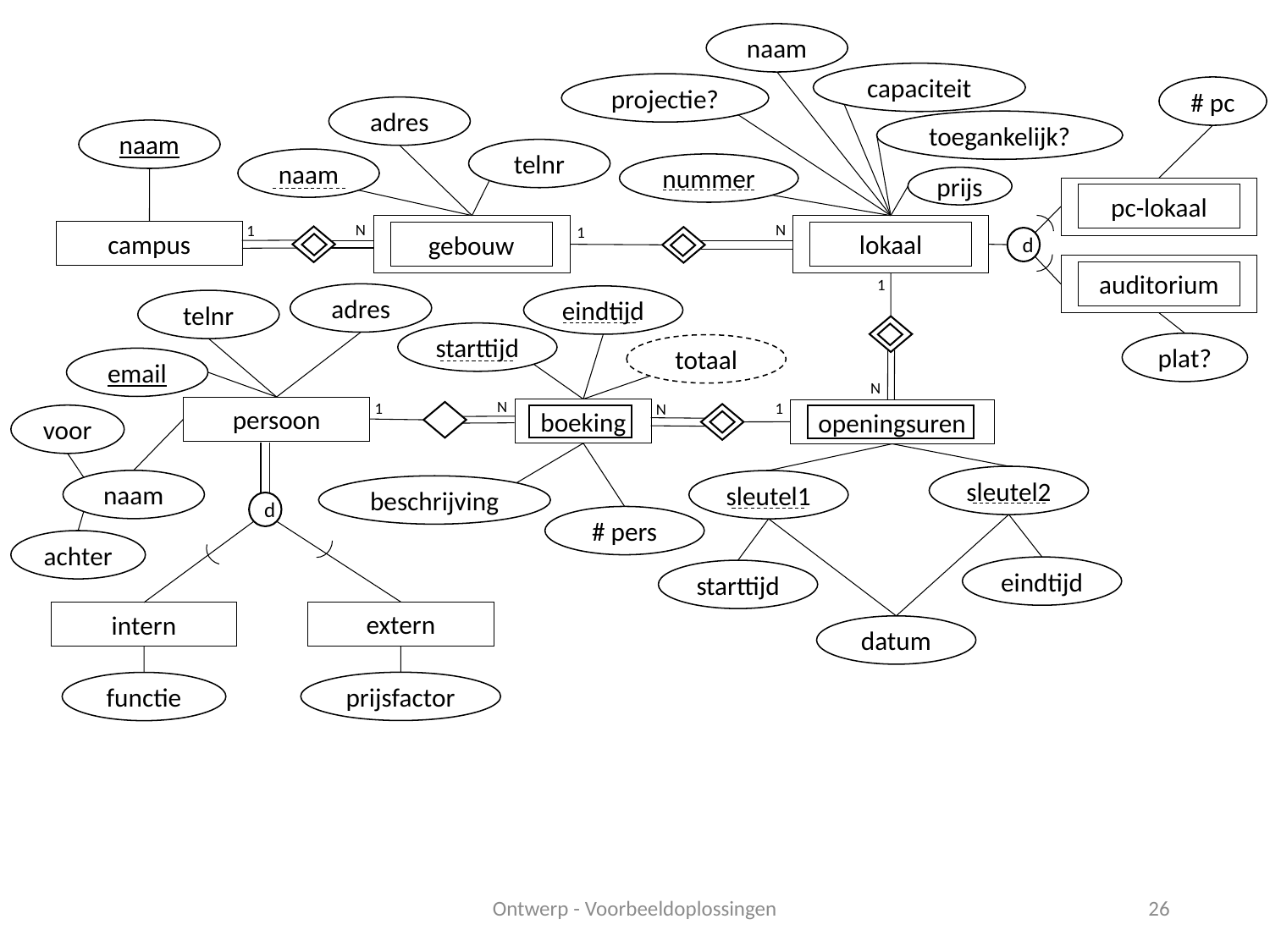

naam
capaciteit
projectie?
# pc
adres
toegankelijk?
naam
telnr
naam
nummer
prijs

pc-lokaal
N
N
1

1
campus
lokaal
gebouw

d

auditorium
1
adres
eindtijd
telnr

starttijd

plat?
totaal
email
N
N
1
1
N
persoon
boeking
openingsuren

voor

sleutel2
naam
sleutel1
beschrijving
d
# pers

achter

eindtijd
starttijd
extern
intern
datum
prijsfactor
functie
Ontwerp - Voorbeeldoplossingen
26